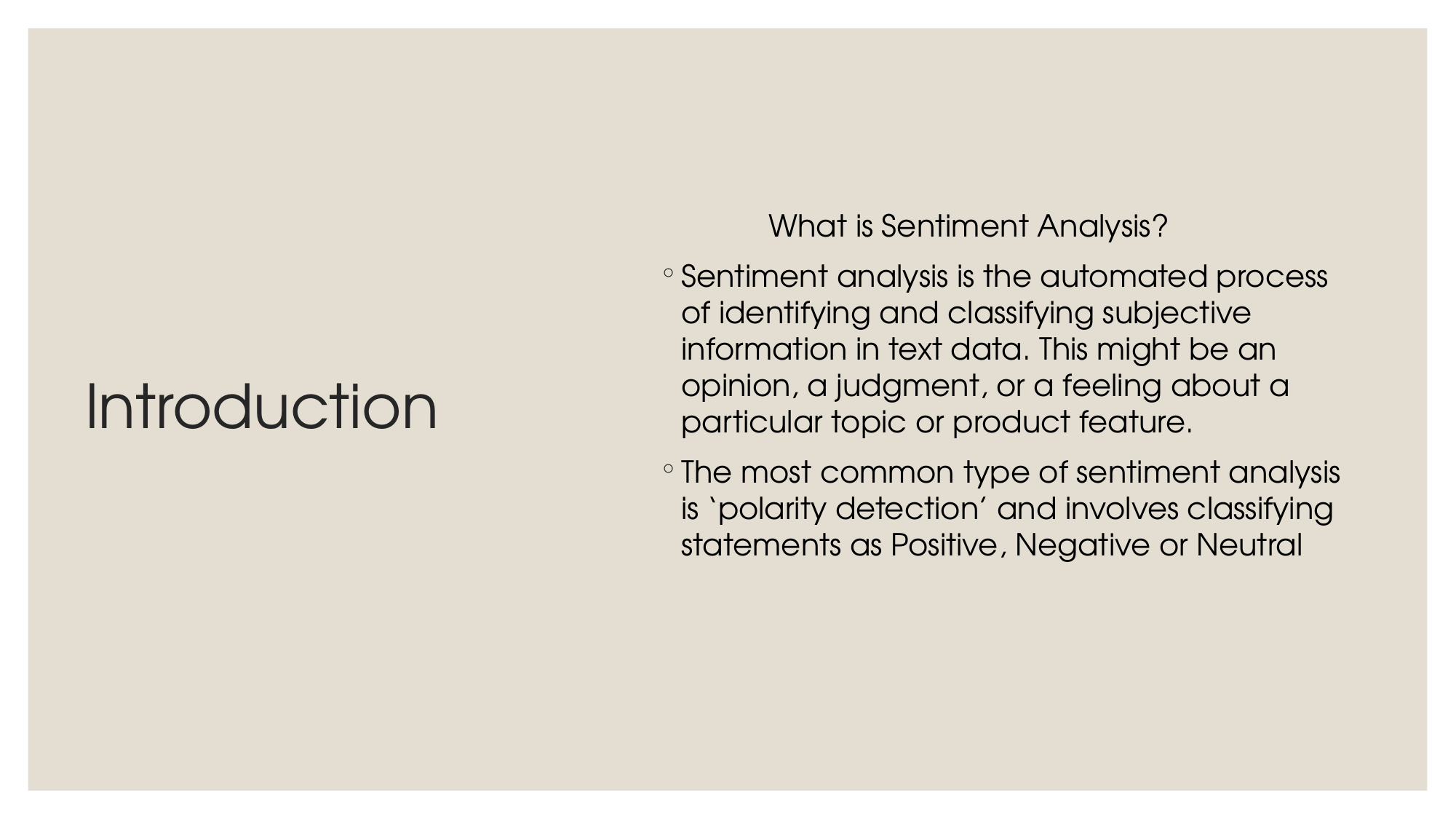

What is Sentiment Analysis?
Sentiment analysis is the automated process of identifying and classifying subjective information in text data. This might be an opinion, a judgment, or a feeling about a particular topic or product feature.
The most common type of sentiment analysis is ‘polarity detection’ and involves classifying statements as Positive, Negative or Neutral

# Introduction